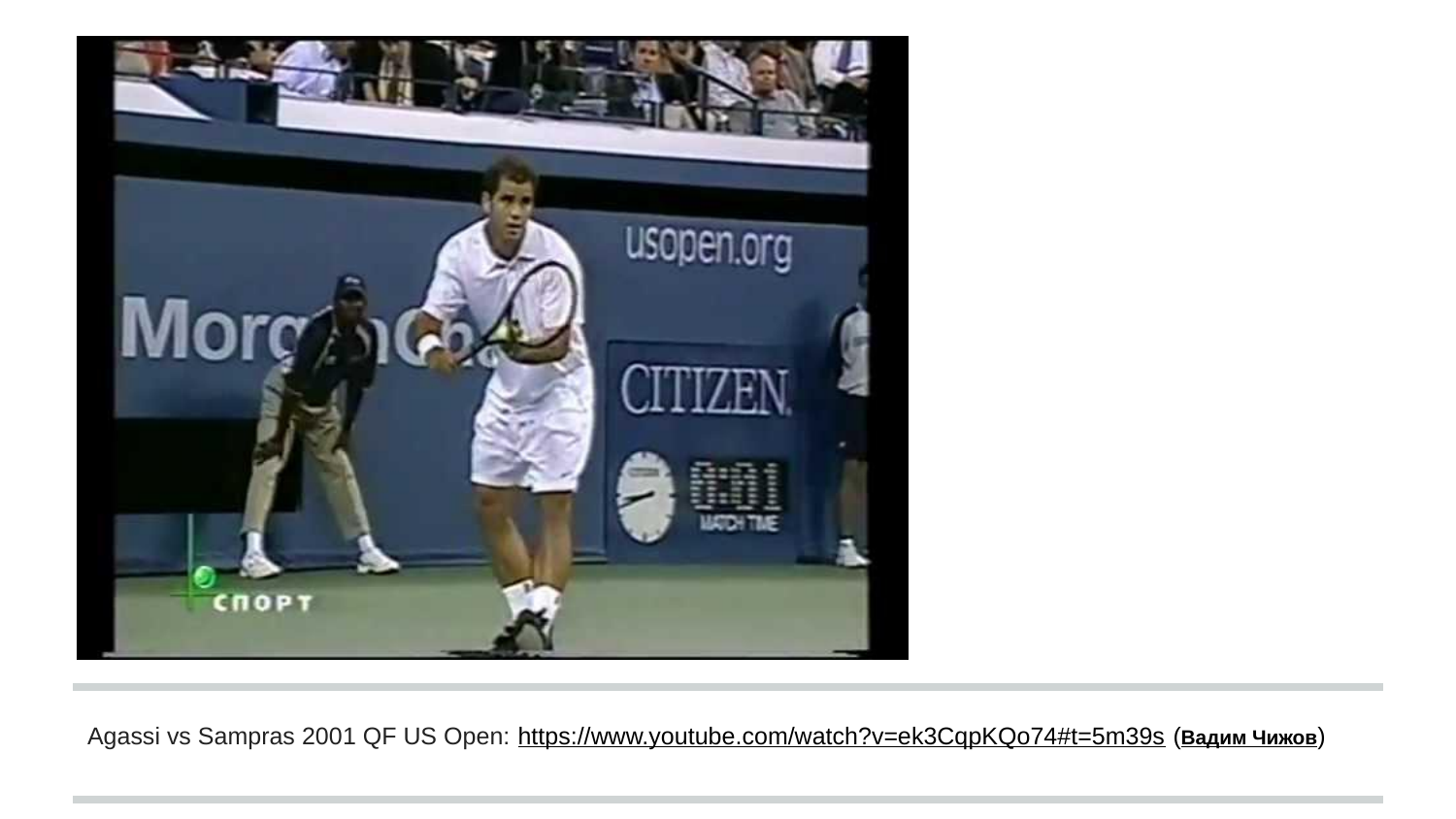

Agassi vs Sampras 2001 QF US Open: https://www.youtube.com/watch?v=ek3CqpKQo74#t=5m39s (Вадим Чижов)